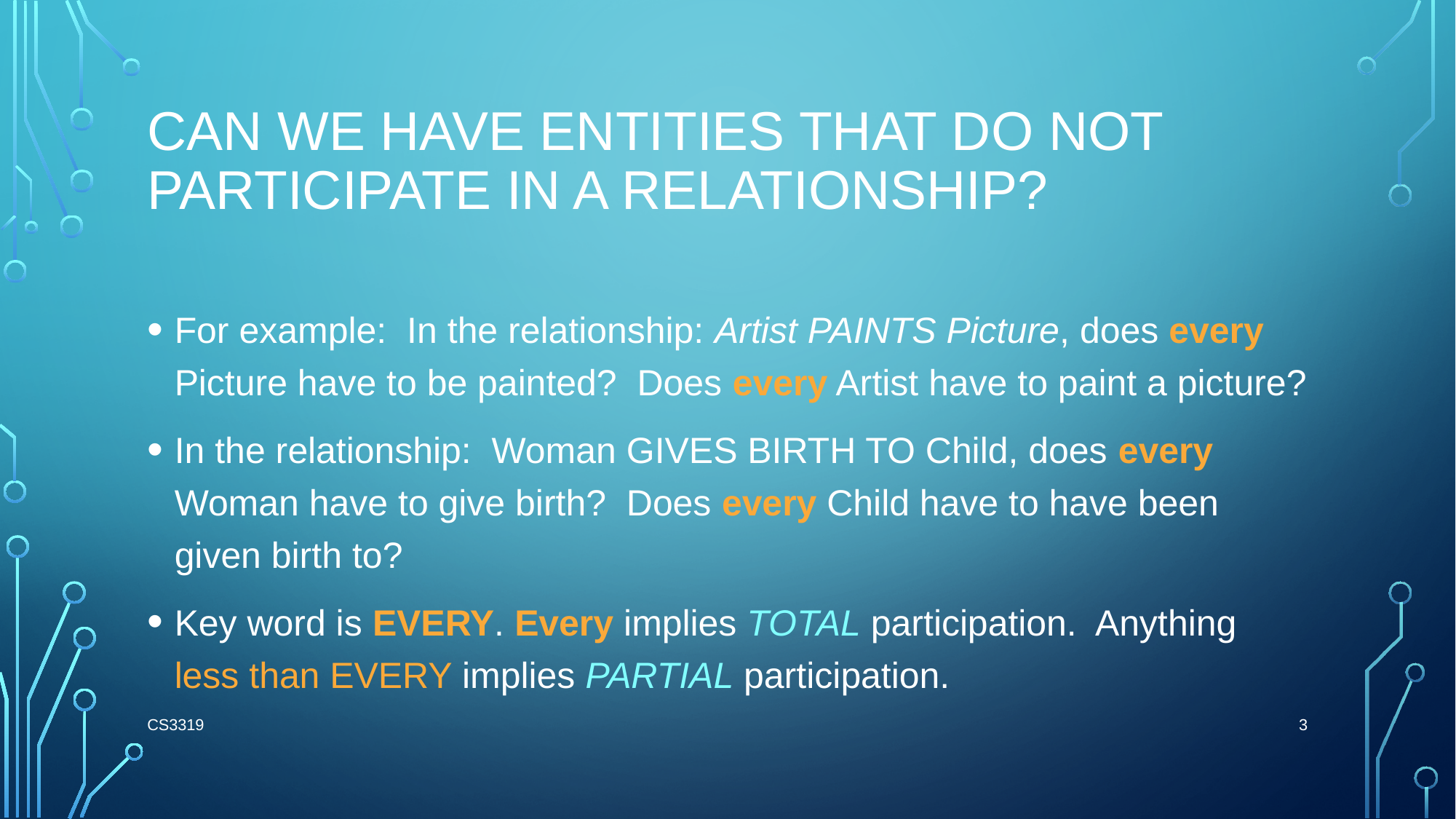

# Can we have entities that do NOT participate in a relationship?
For example:  In the relationship: Artist PAINTS Picture, does every Picture have to be painted?  Does every Artist have to paint a picture?
In the relationship:  Woman GIVES BIRTH TO Child, does every Woman have to give birth?  Does every Child have to have been given birth to?
Key word is EVERY. Every implies TOTAL participation.  Anything less than EVERY implies PARTIAL participation.
3
CS3319